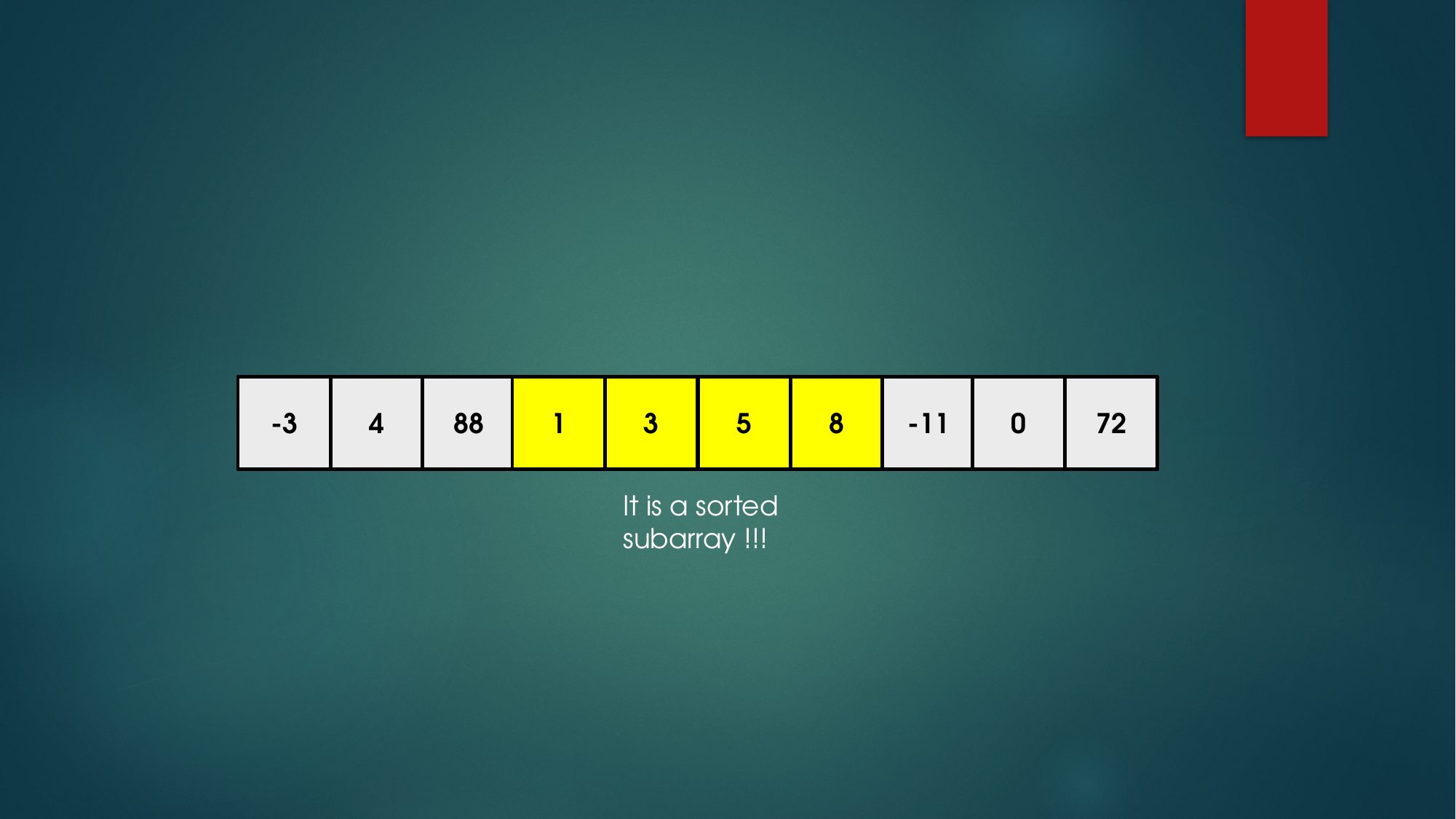

-3
4
88
1
3
5
8
-11
0
72
It is a sorted
subarray !!!